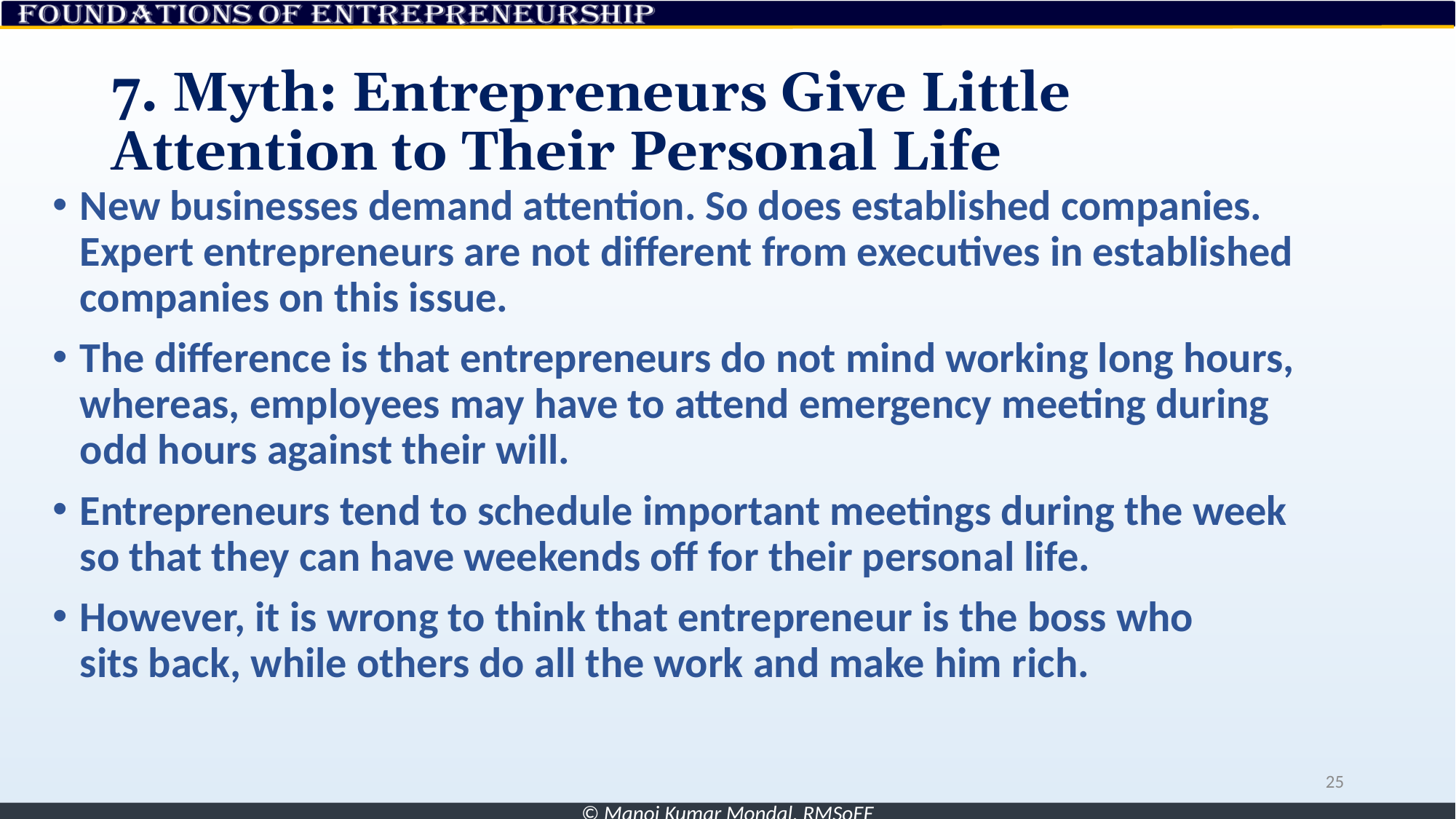

# 7. Myth: Entrepreneurs Give Little Attention to Their Personal Life
New businesses demand attention. So does established companies. Expert entrepreneurs are not different from executives in established companies on this issue.
The difference is that entrepreneurs do not mind working long hours, whereas, employees may have to attend emergency meeting during odd hours against their will.
Entrepreneurs tend to schedule important meetings during the week so that they can have weekends off for their personal life.
However, it is wrong to think that entrepreneur is the boss who
sits back, while others do all the work and make him rich.
25